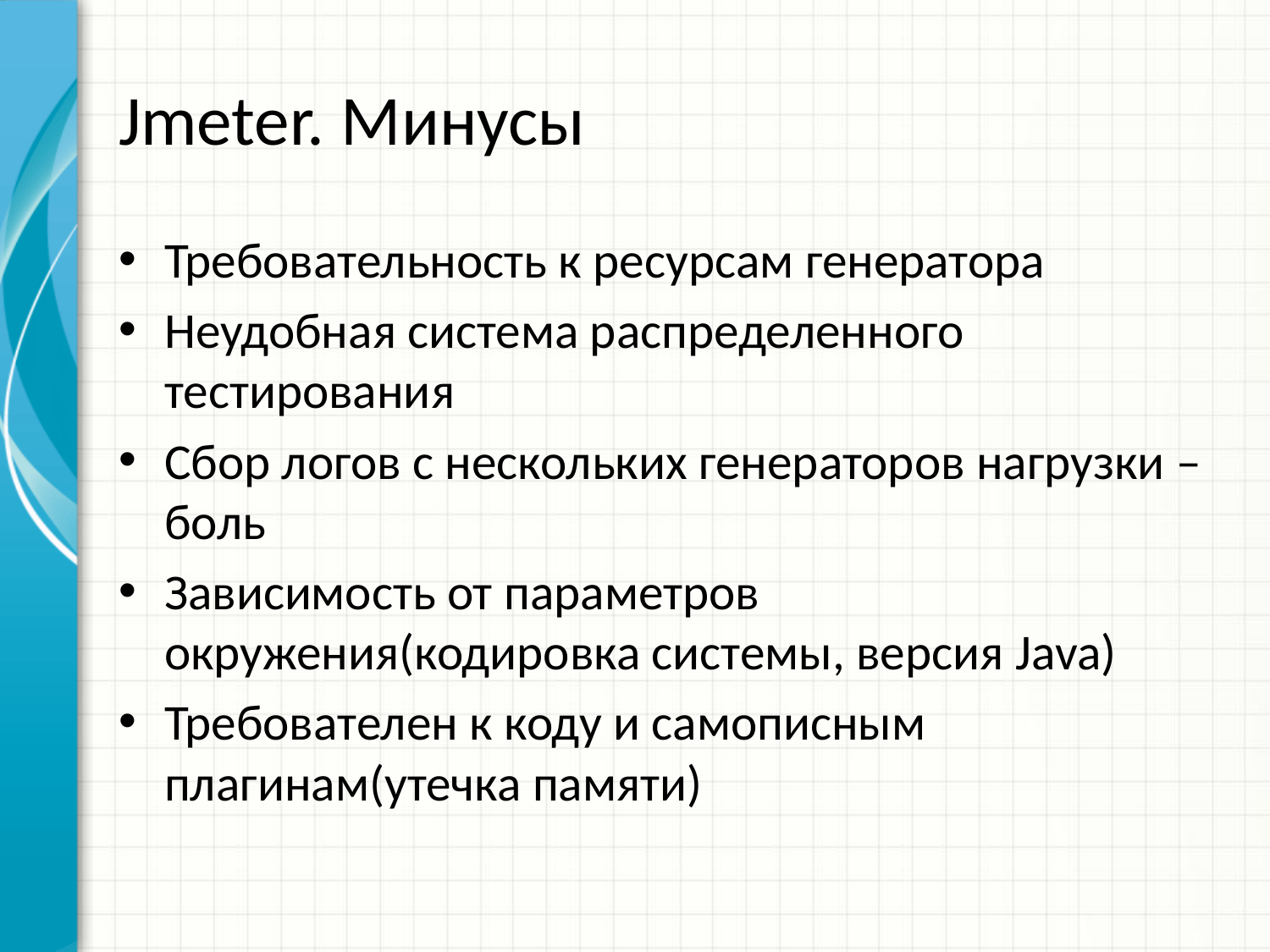

# Jmeter. Минусы
Требовательность к ресурсам генератора
Неудобная система распределенного тестирования
Сбор логов с нескольких генераторов нагрузки – боль
Зависимость от параметров окружения(кодировка системы, версия Java)
Требователен к коду и самописным плагинам(утечка памяти)